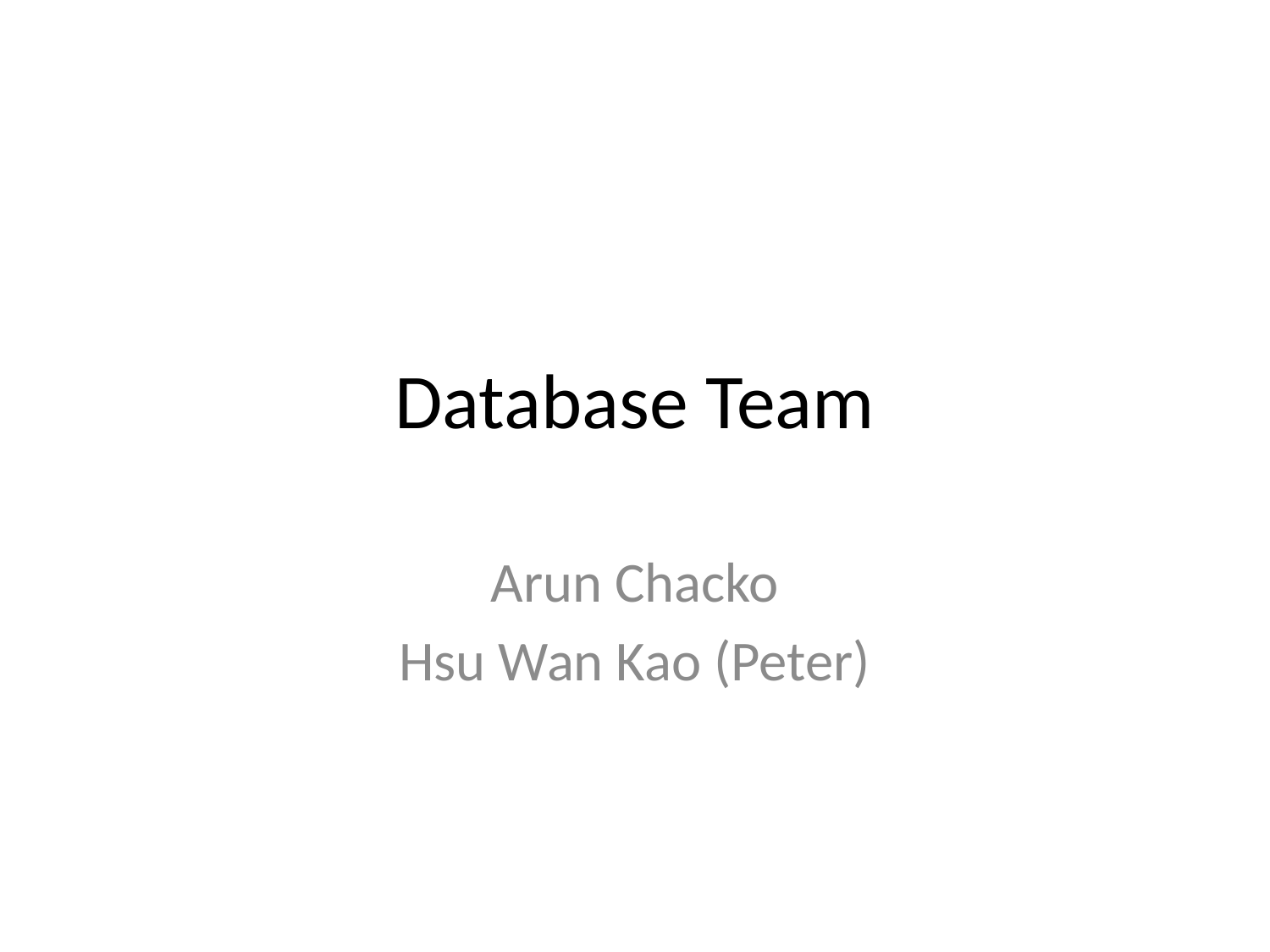

# Database Team
Arun Chacko
Hsu Wan Kao (Peter)